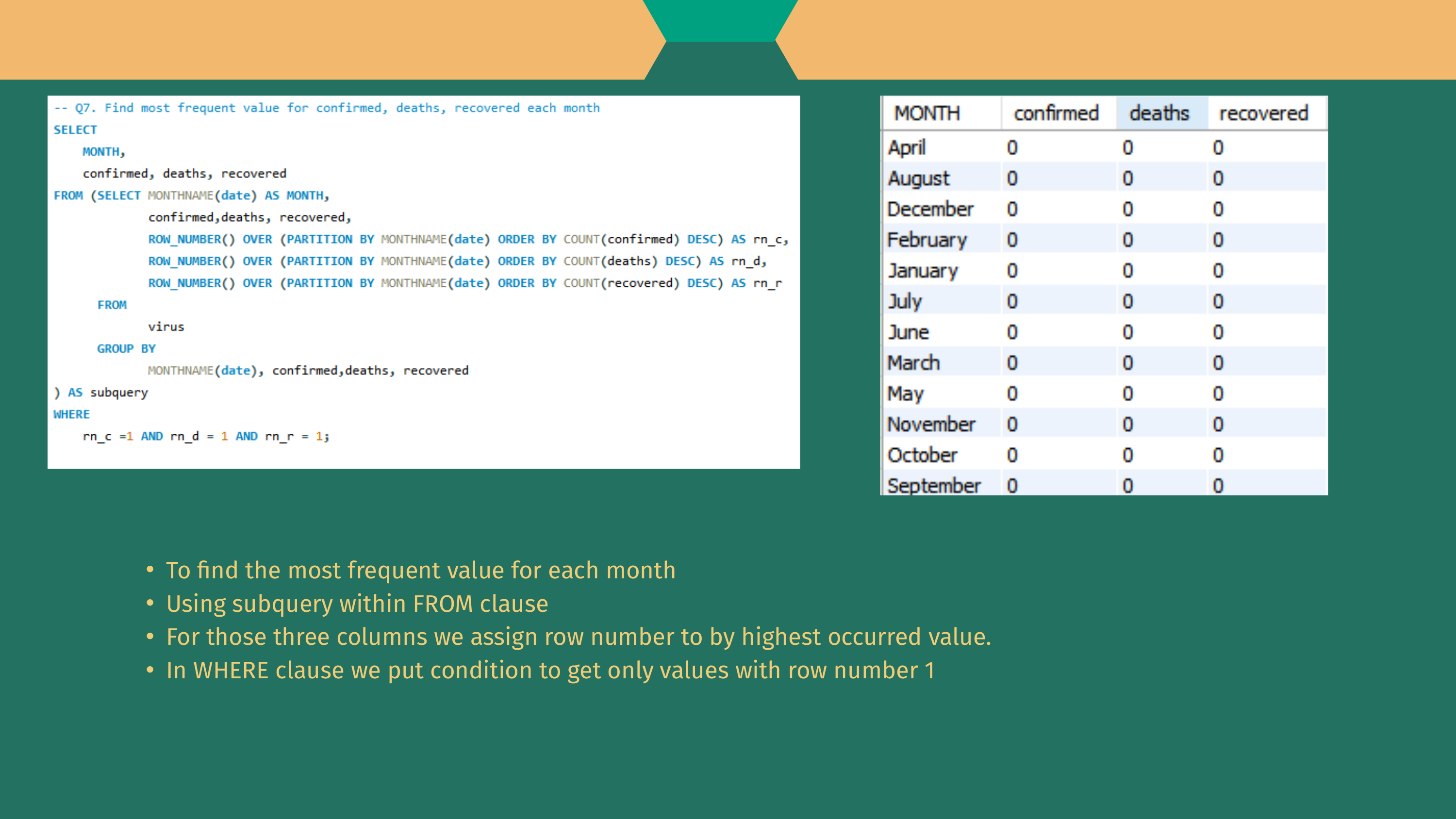

To find the most frequent value for each month
Using subquery within FROM clause
For those three columns we assign row number to by highest occurred value.
In WHERE clause we put condition to get only values with row number 1